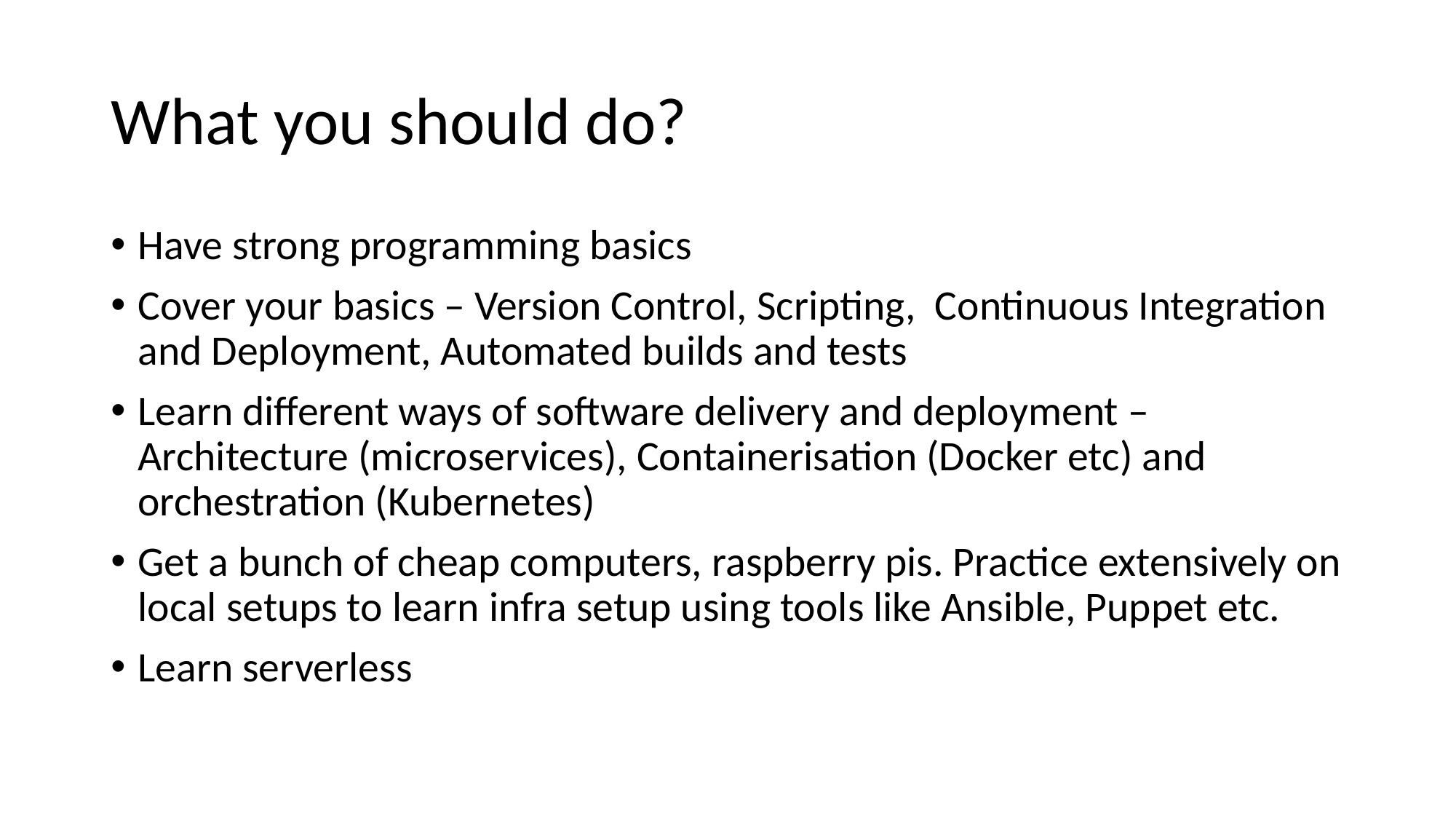

# What you should do?
Have strong programming basics
Cover your basics – Version Control, Scripting,  Continuous Integration and Deployment, Automated builds and tests
Learn different ways of software delivery and deployment – Architecture (microservices), Containerisation (Docker etc) and orchestration (Kubernetes)
Get a bunch of cheap computers, raspberry pis. Practice extensively on local setups to learn infra setup using tools like Ansible, Puppet etc.
Learn serverless